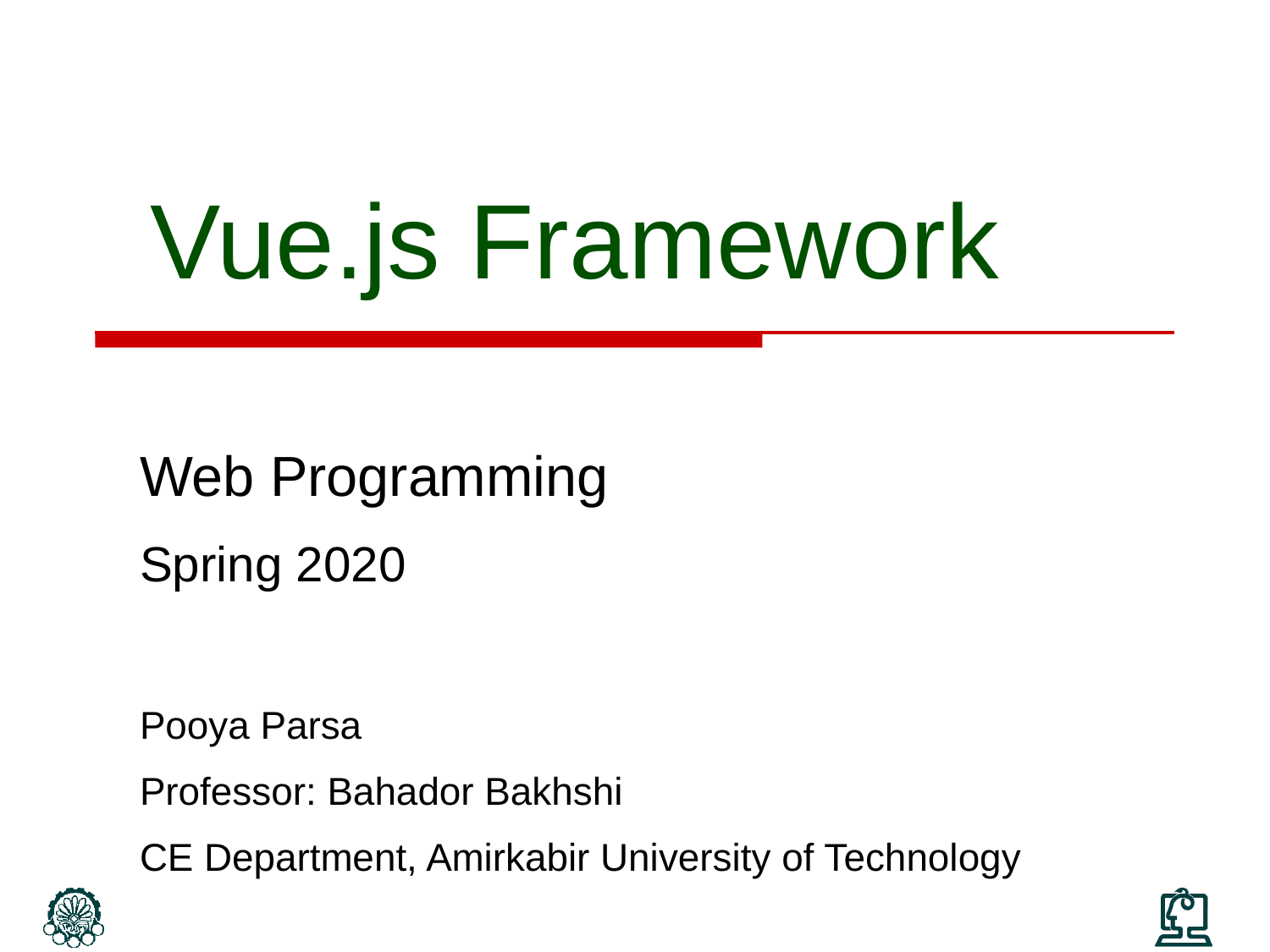

# Vue.js Framework
Web Programming
Spring 2020

Pooya Parsa
Professor: Bahador Bakhshi
CE Department, Amirkabir University of Technology